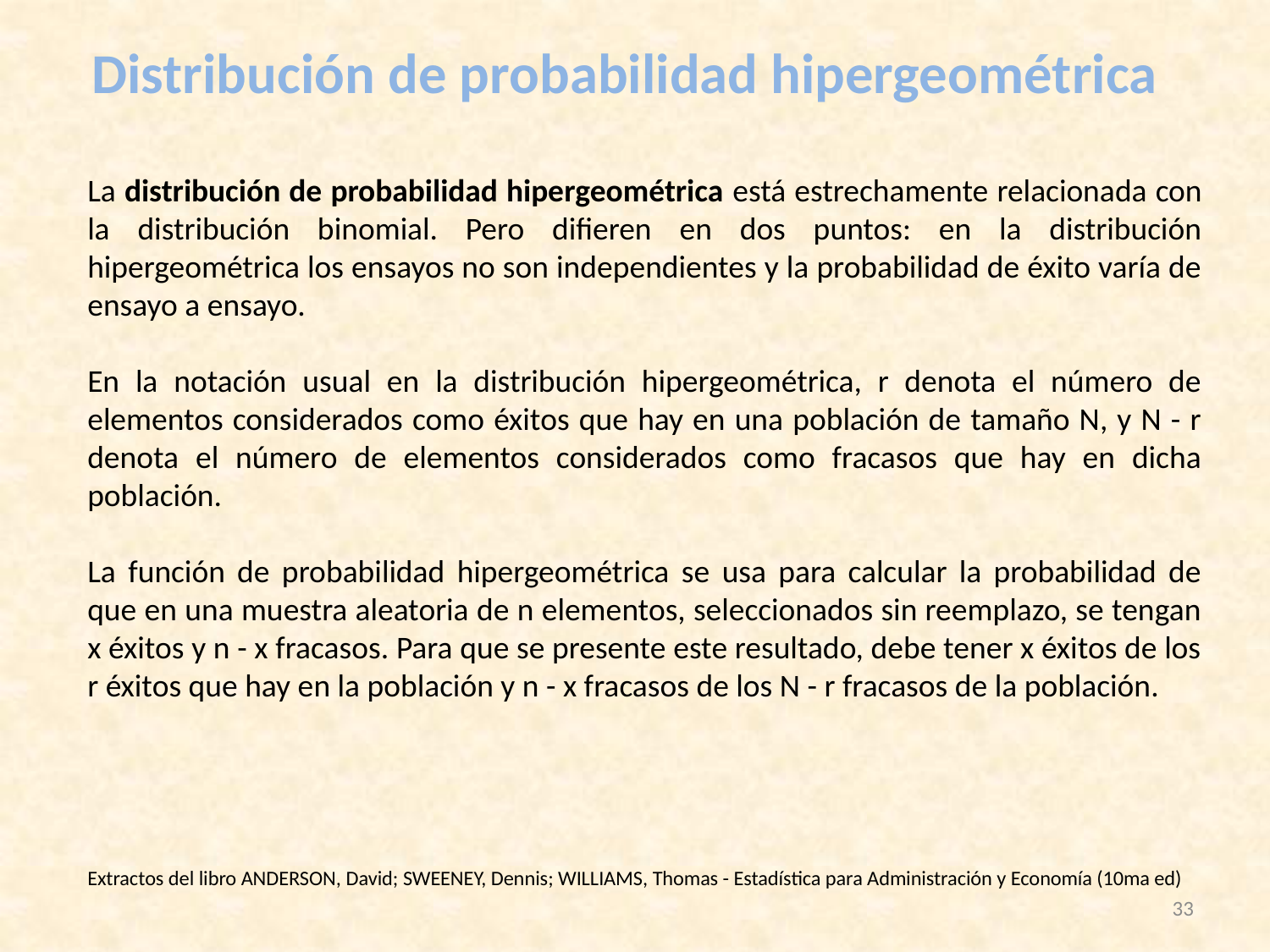

# Distribución de probabilidad hipergeométrica
La distribución de probabilidad hipergeométrica está estrechamente relacionada con la distribución binomial. Pero difieren en dos puntos: en la distribución hipergeométrica los ensayos no son independientes y la probabilidad de éxito varía de ensayo a ensayo.

En la notación usual en la distribución hipergeométrica, r denota el número de elementos considerados como éxitos que hay en una población de tamaño N, y N - r denota el número de elementos considerados como fracasos que hay en dicha población.

La función de probabilidad hipergeométrica se usa para calcular la probabilidad de que en una muestra aleatoria de n elementos, seleccionados sin reemplazo, se tengan x éxitos y n - x fracasos. Para que se presente este resultado, debe tener x éxitos de los r éxitos que hay en la población y n - x fracasos de los N - r fracasos de la población.
Extractos del libro ANDERSON, David; SWEENEY, Dennis; WILLIAMS, Thomas - Estadística para Administración y Economía (10ma ed)
33